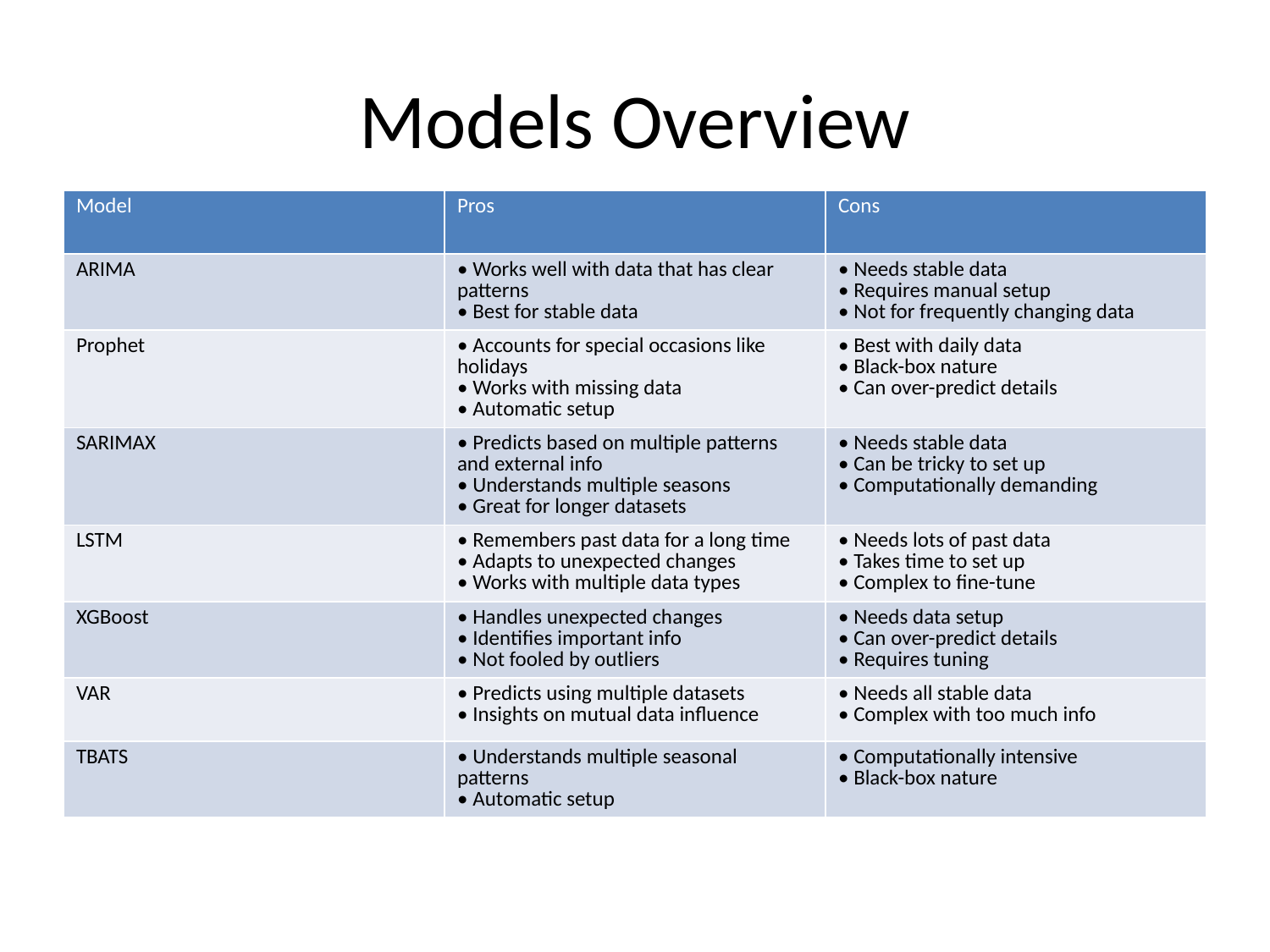

# Models Overview
| Model | Pros | Cons |
| --- | --- | --- |
| ARIMA | • Works well with data that has clear patterns • Best for stable data | • Needs stable data • Requires manual setup • Not for frequently changing data |
| Prophet | • Accounts for special occasions like holidays • Works with missing data • Automatic setup | • Best with daily data • Black-box nature • Can over-predict details |
| SARIMAX | • Predicts based on multiple patterns and external info • Understands multiple seasons • Great for longer datasets | • Needs stable data • Can be tricky to set up • Computationally demanding |
| LSTM | • Remembers past data for a long time • Adapts to unexpected changes • Works with multiple data types | • Needs lots of past data • Takes time to set up • Complex to fine-tune |
| XGBoost | • Handles unexpected changes • Identifies important info • Not fooled by outliers | • Needs data setup • Can over-predict details • Requires tuning |
| VAR | • Predicts using multiple datasets • Insights on mutual data influence | • Needs all stable data • Complex with too much info |
| TBATS | • Understands multiple seasonal patterns • Automatic setup | • Computationally intensive • Black-box nature |